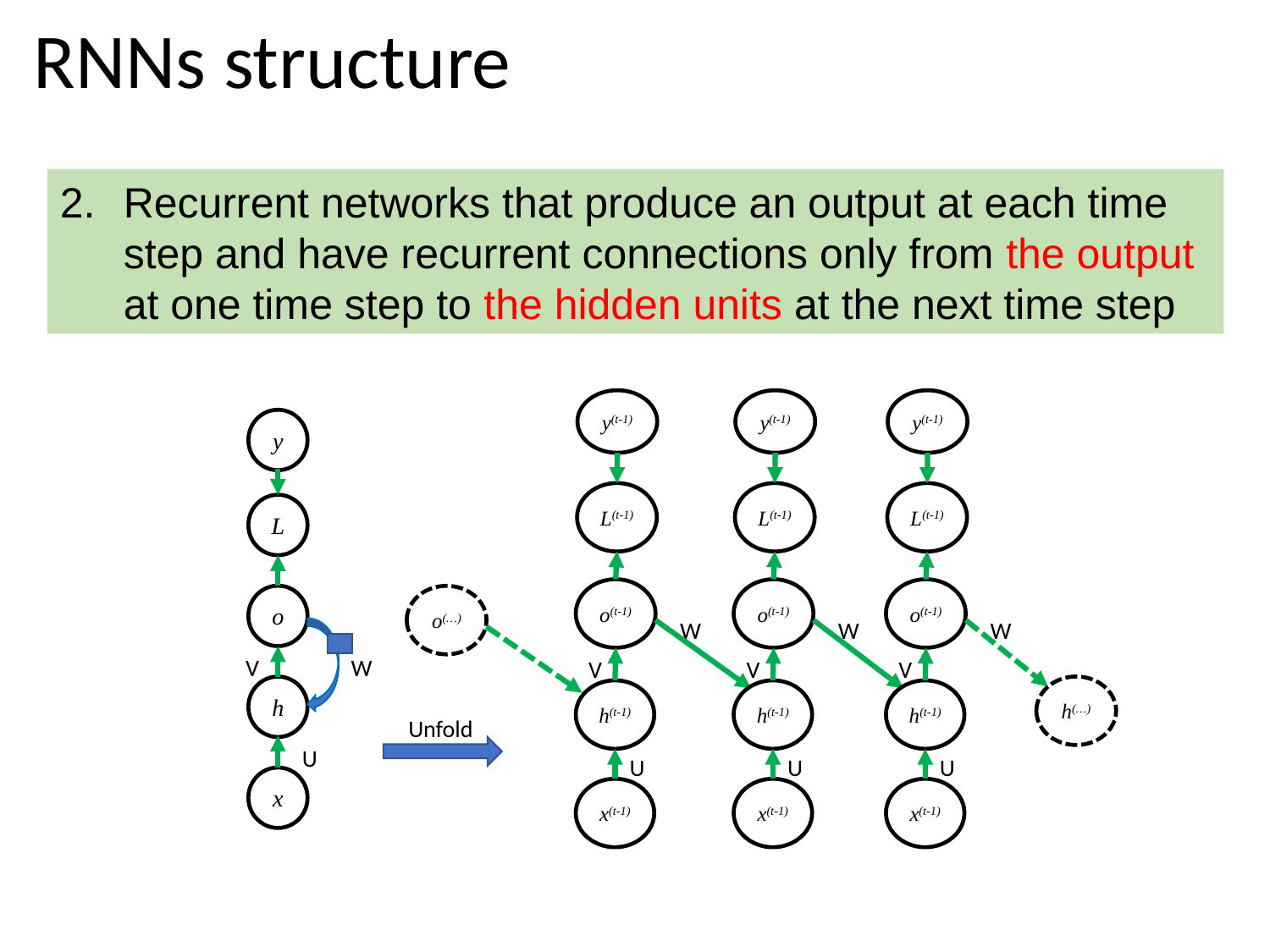

# RNNs structure
Recurrent networks that produce an output at each time step and have recurrent connections only from the output at one time step to the hidden units at the next time step
y(t-1)
y(t-1)
y(t-1)
y
L(t-1)
L(t-1)
L(t-1)
L
o(t-1)
o(t-1)
o(t-1)
o
o(…)
W
W
W

V
W
V
V
V
h
h(…)
h(t-1)
h(t-1)
h(t-1)
Unfold
U

U
U
U
x
x(t-1)
x(t-1)
x(t-1)